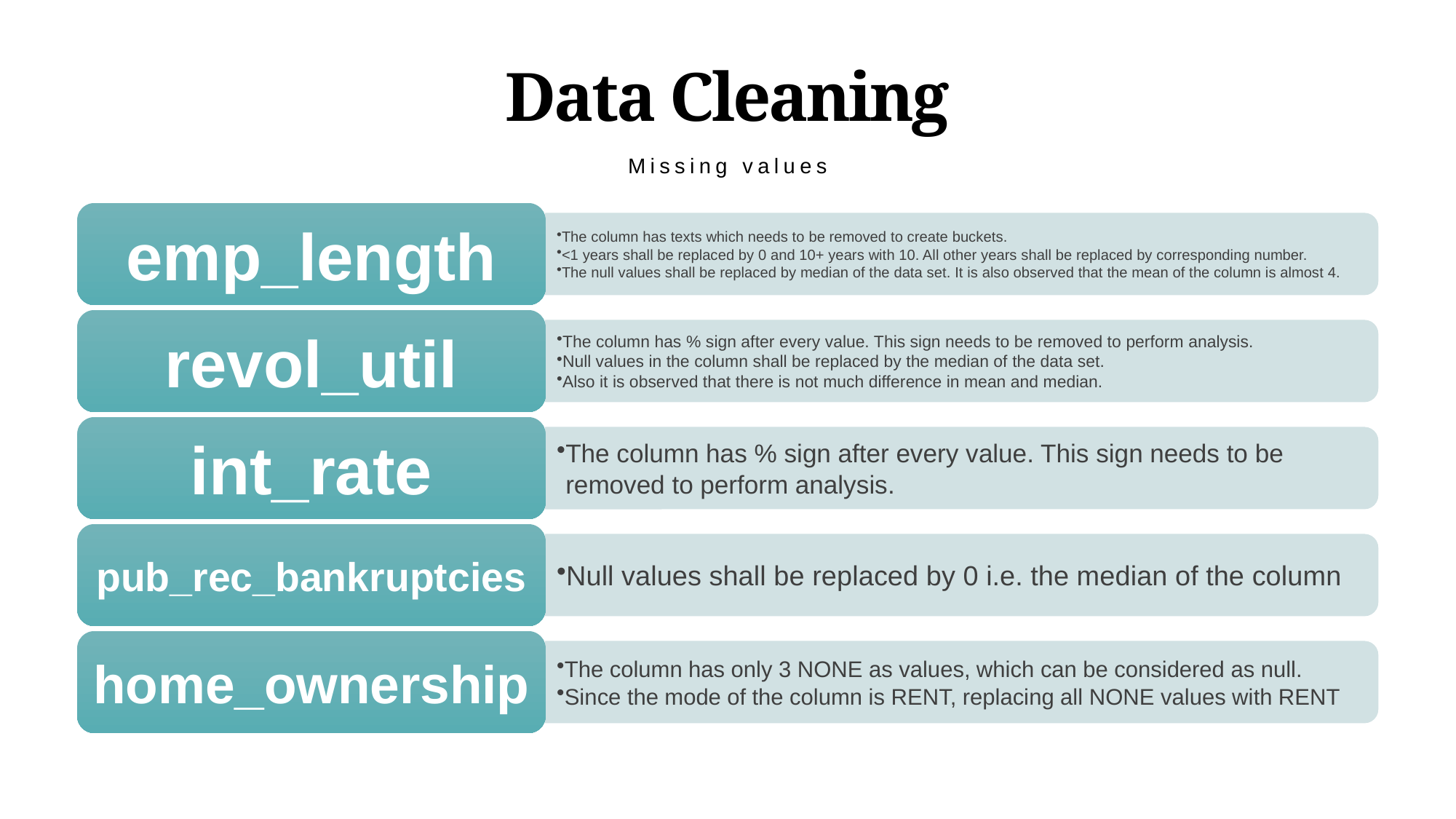

# Data Cleaning
Missing values
emp_length
The column has texts which needs to be removed to create buckets.
The null values shall be replaced by median of the data set. It is also observed that the mean of the column is almost 4.
revol_util
The column has % sign after every value. This sign needs to be removed to perform analysis.
Null values in the column shall be replaced by the median of the data set.
int_rate
The column has % sign after every value. This sign needs to be removed to perform analysis.
pub_rec_bankruptcies
<1 years shall be replaced by 0 and 10+ years with 10. All other years shall be replaced by corresponding number.
Also it is observed that there is not much difference in mean and median.
Null values shall be replaced by 0 i.e. the median of the column
home_ownership
The column has only 3 NONE as values, which can be considered as null.
Since the mode of the column is RENT, replacing all NONE values with RENT